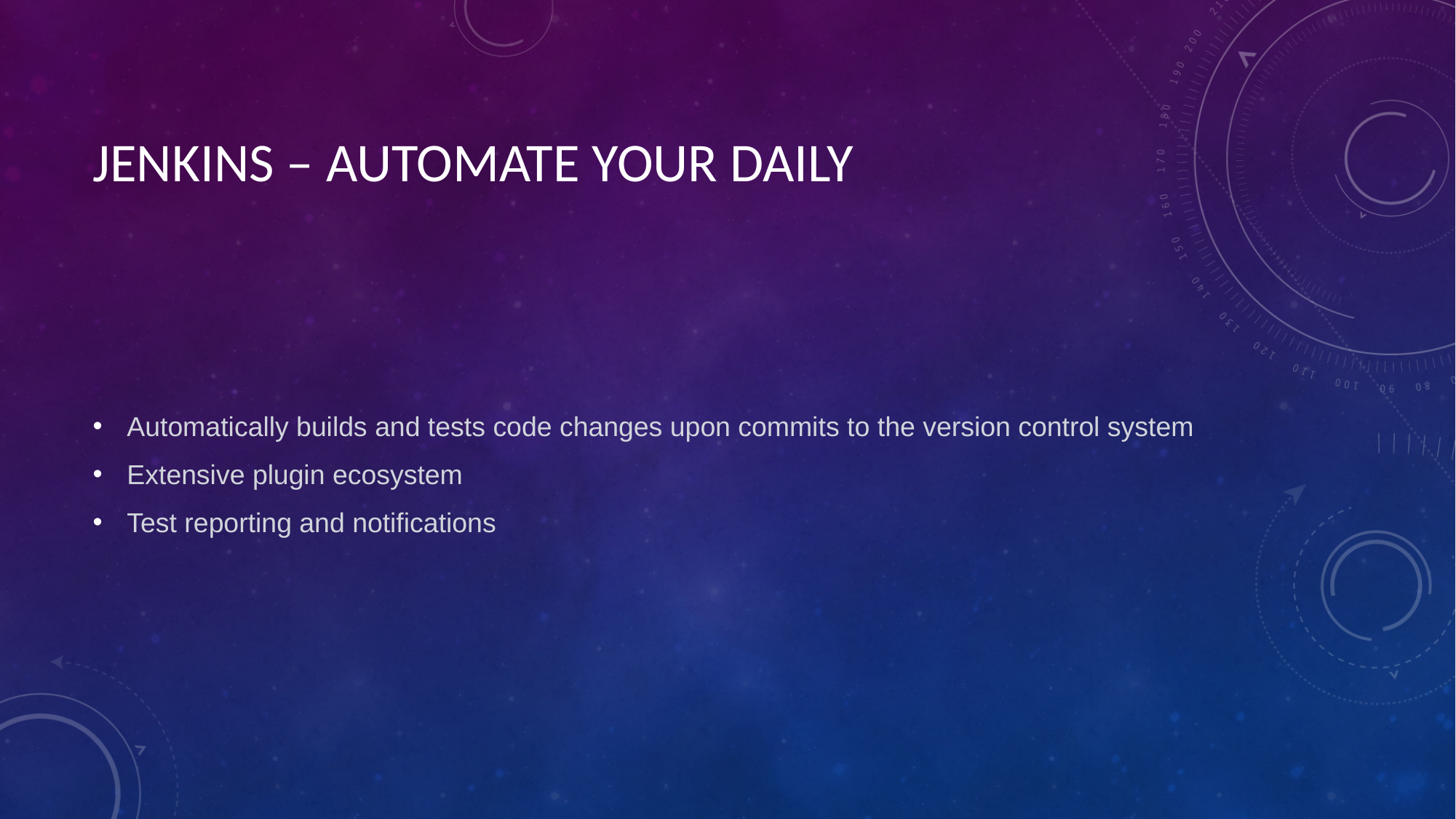

# Jenkins – automate your daily
Automatically builds and tests code changes upon commits to the version control system
Extensive plugin ecosystem
Test reporting and notifications